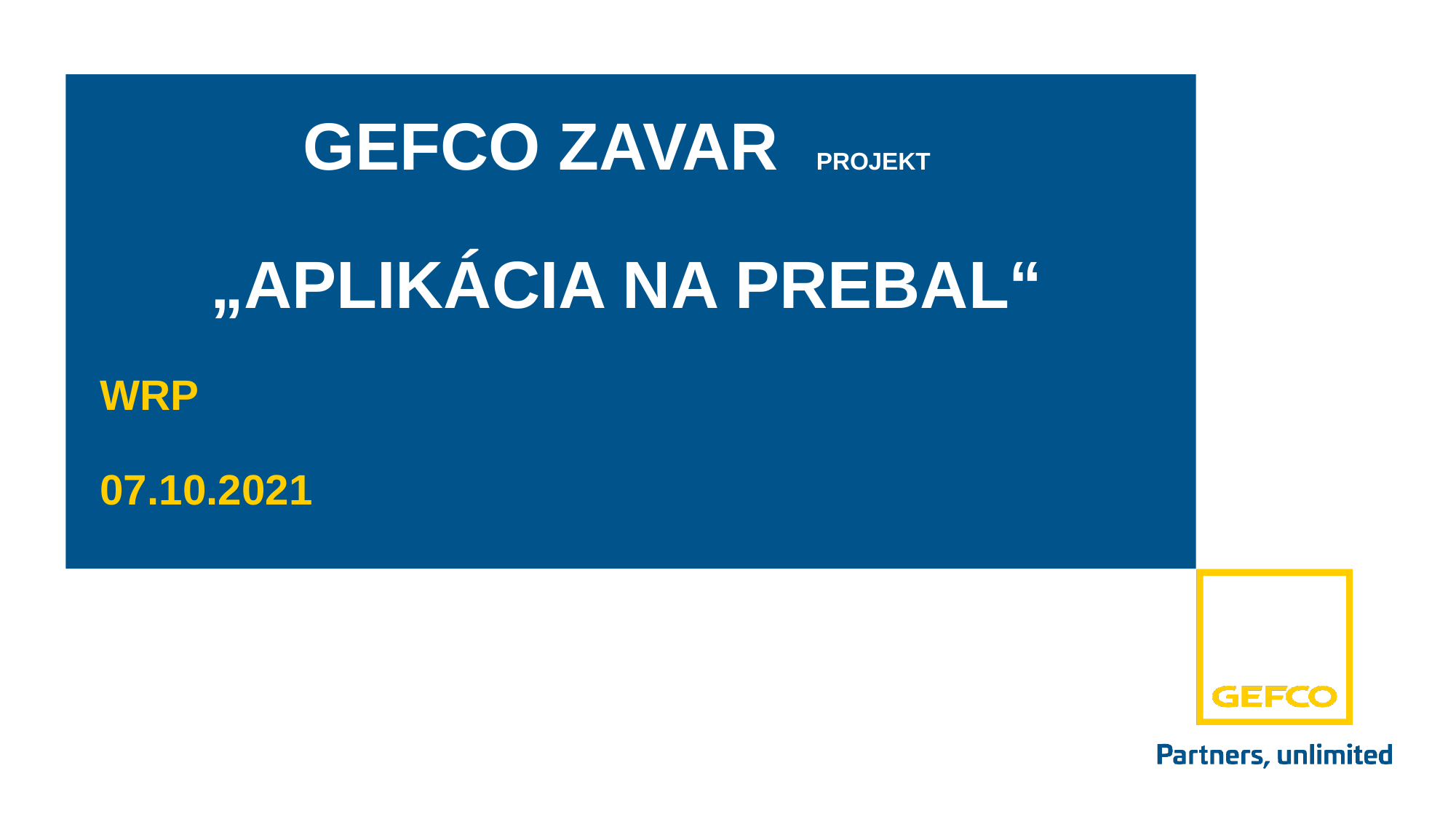

# GEFCO ZAVAR  PROJEKT „APLIKÁCIA NA PREBAL“
WRP
07.10.2021